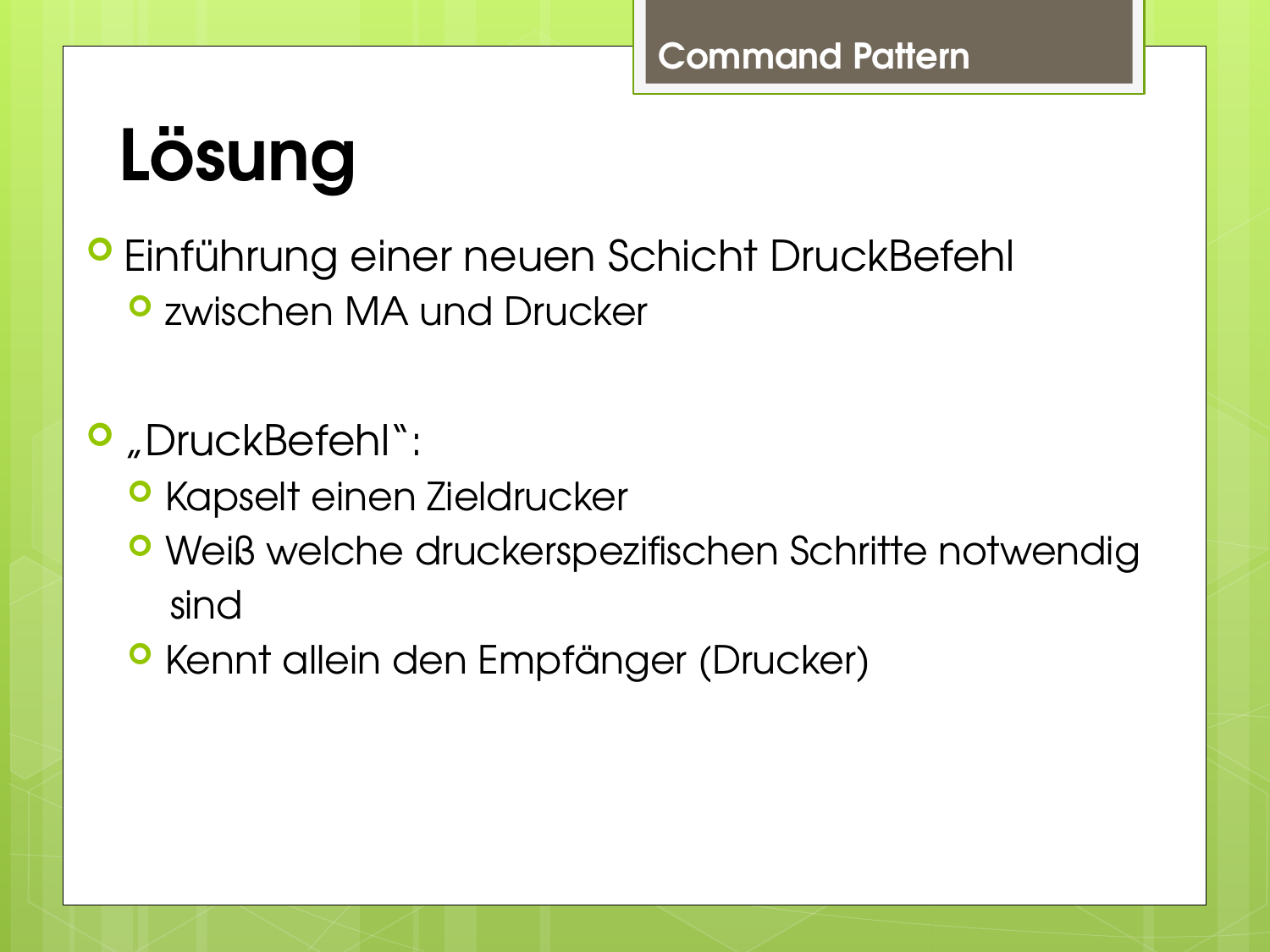

Command Pattern
# Lösung
Einführung einer neuen Schicht DruckBefehl
zwischen MA und Drucker

„DruckBefehl“:
Kapselt einen Zieldrucker
Weiß welche druckerspezifischen Schritte notwendig
    sind
Kennt allein den Empfänger (Drucker)